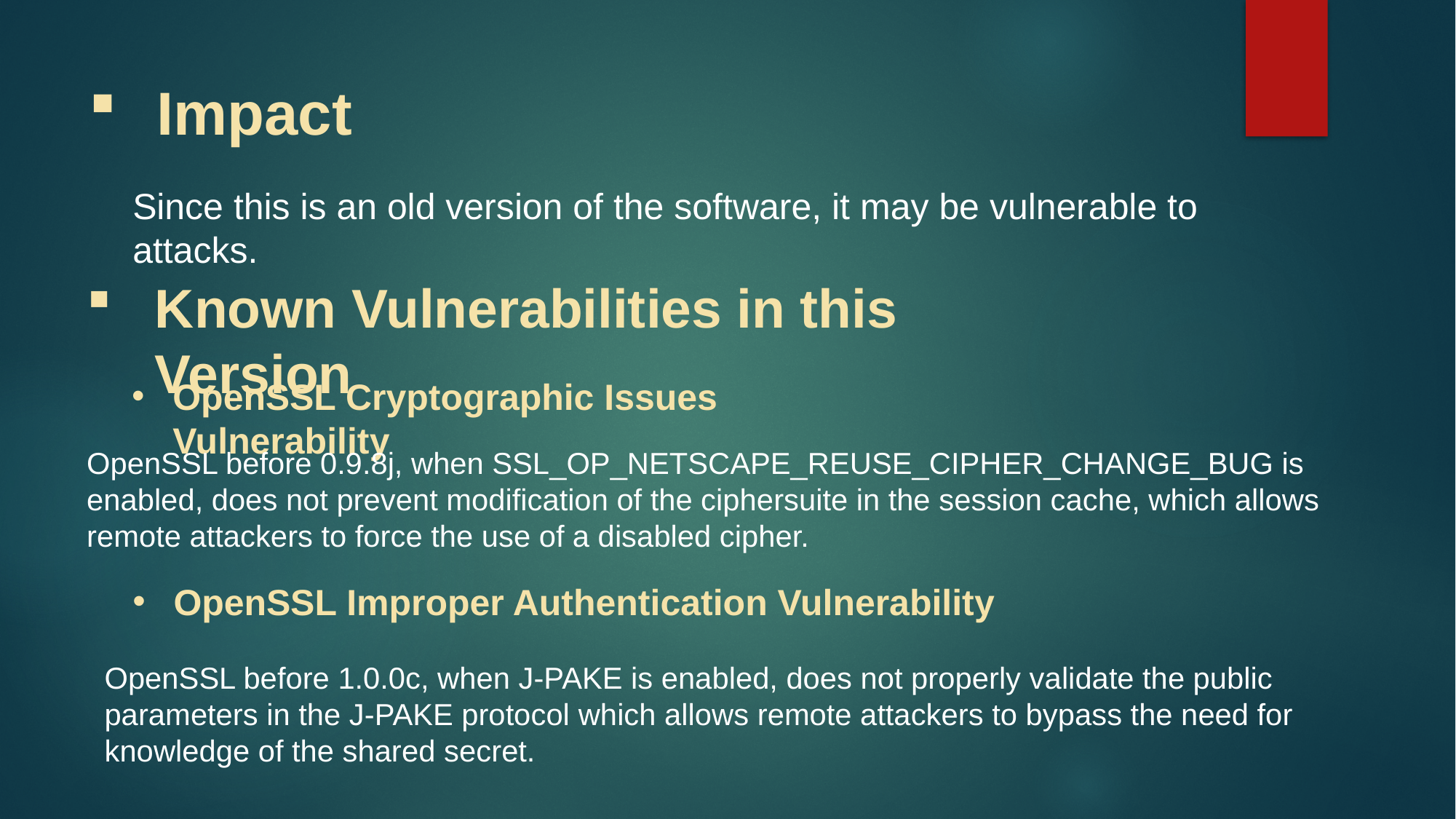

Impact
Since this is an old version of the software, it may be vulnerable to attacks.
Known Vulnerabilities in this Version
OpenSSL Cryptographic Issues Vulnerability
OpenSSL before 0.9.8j, when SSL_OP_NETSCAPE_REUSE_CIPHER_CHANGE_BUG is enabled, does not prevent modification of the ciphersuite in the session cache, which allows remote attackers to force the use of a disabled cipher.
OpenSSL Improper Authentication Vulnerability
OpenSSL before 1.0.0c, when J-PAKE is enabled, does not properly validate the public parameters in the J-PAKE protocol which allows remote attackers to bypass the need for knowledge of the shared secret.